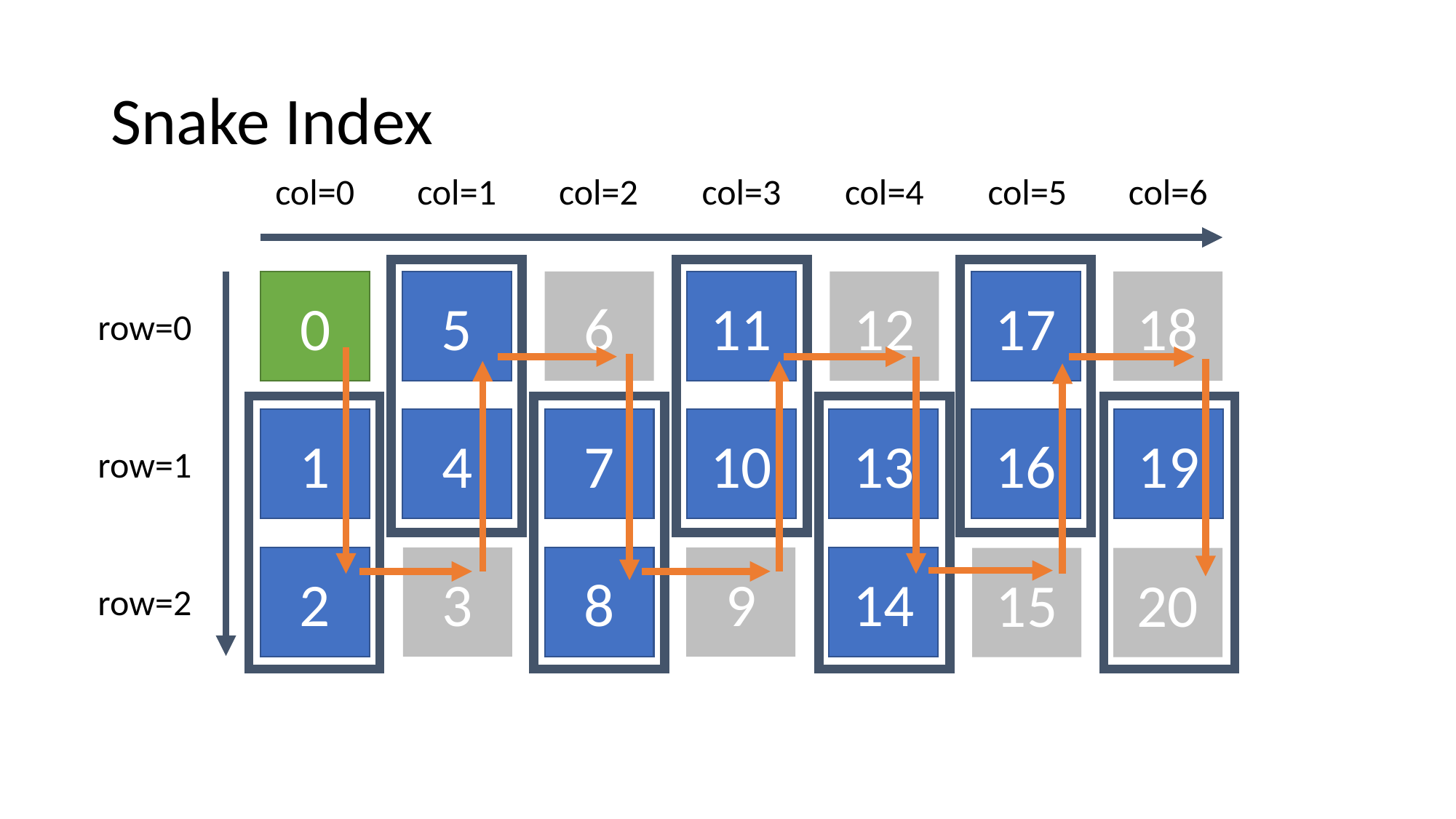

# Snake Index
col=0
col=1
col=2
col=3
col=4
col=5
col=6

12
18
0
5
6
11
17
row=0

1
4
7
10
13
16
19
row=1
2
3
8
9
14
15
20
row=2